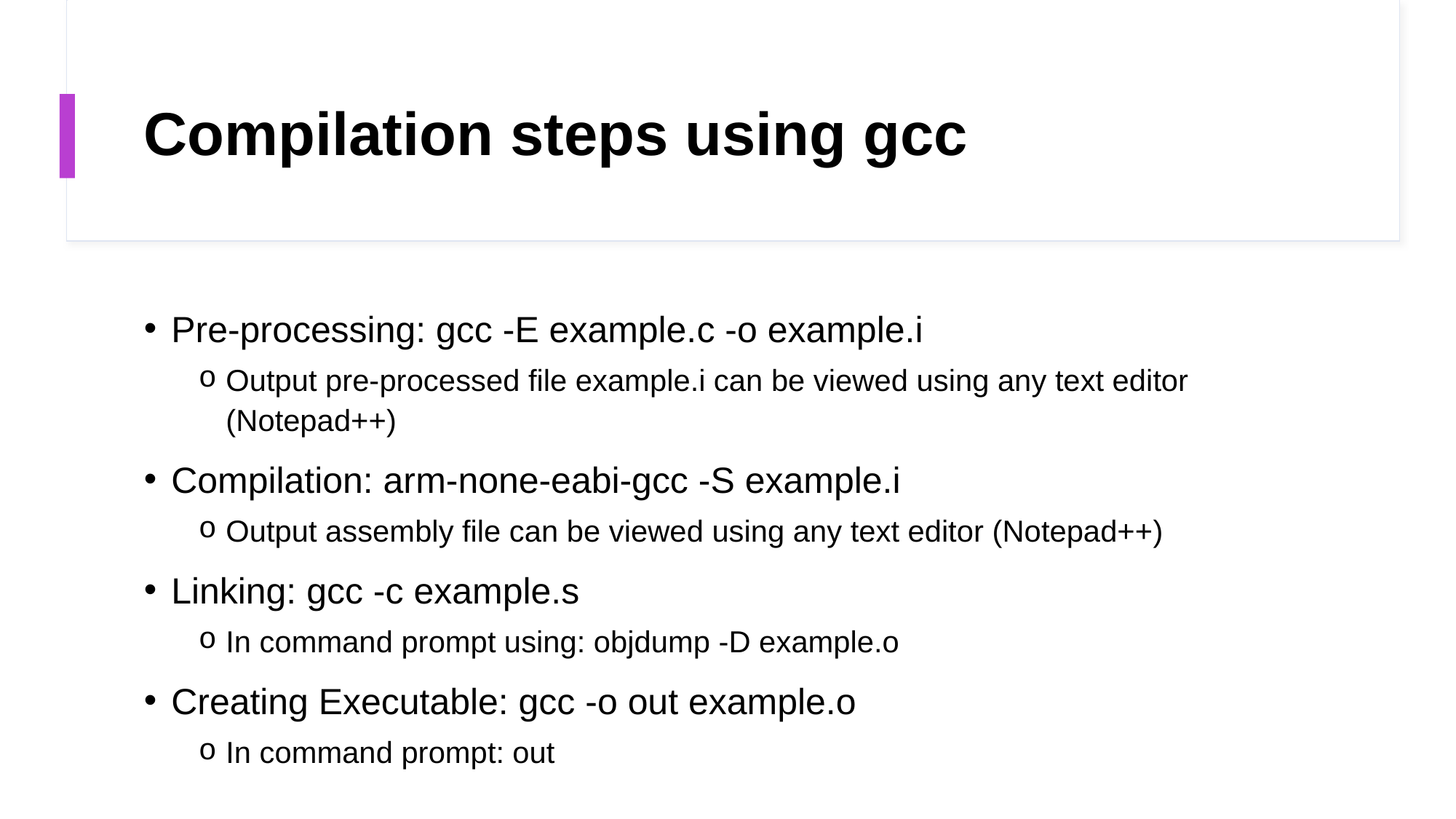

# Compilation steps using gcc
Pre-processing: gcc -E example.c -o example.i
Output pre-processed file example.i can be viewed using any text editor (Notepad++)
Compilation: arm-none-eabi-gcc -S example.i
Output assembly file can be viewed using any text editor (Notepad++)
Linking: gcc -c example.s
In command prompt using: objdump -D example.o
Creating Executable: gcc -o out example.o
In command prompt: out